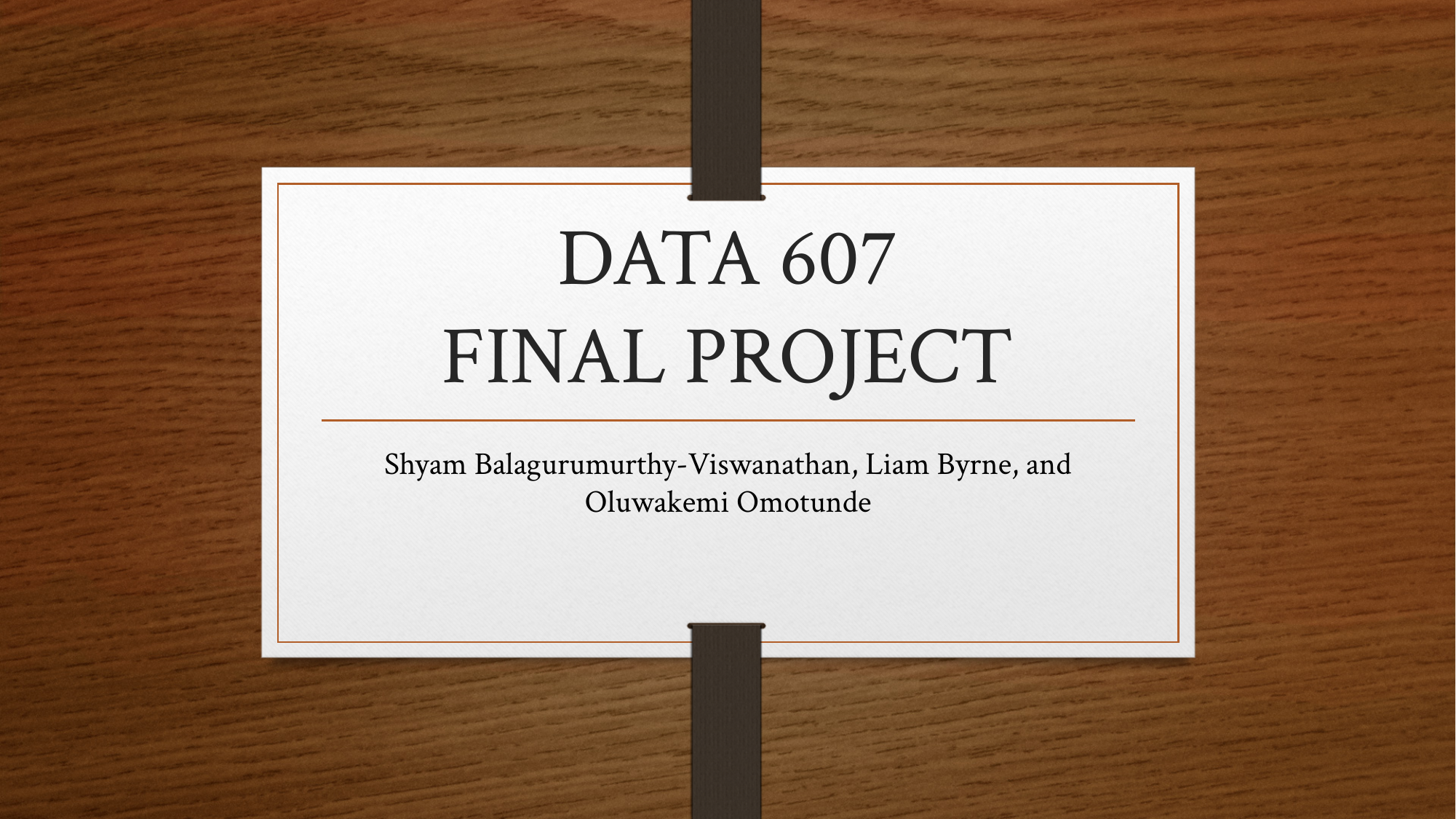

# DATA 607 FINAL PROJECT
Shyam Balagurumurthy-Viswanathan, Liam Byrne, and Oluwakemi Omotunde